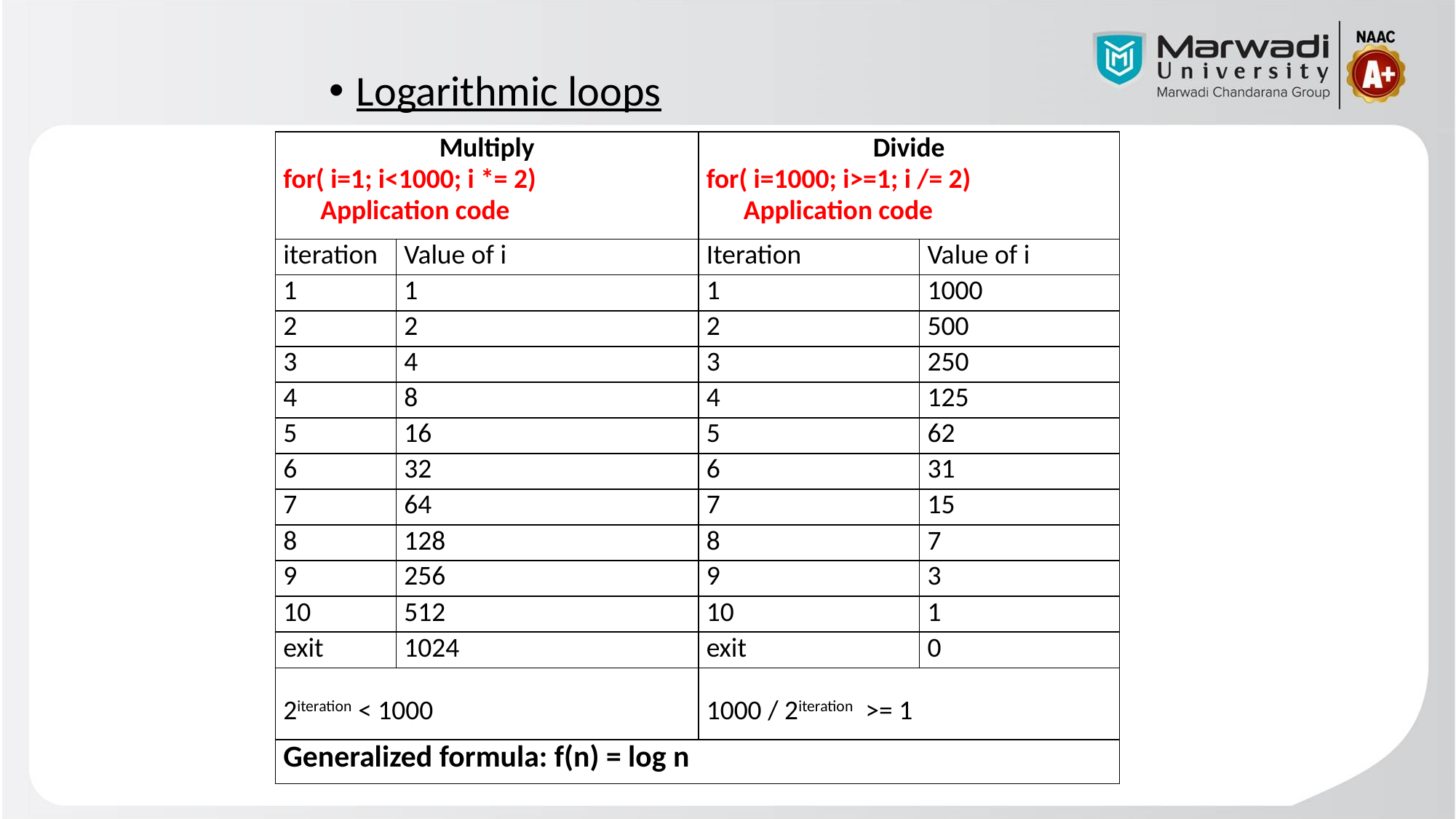

Logarithmic loops
| Multiply for( i=1; i<1000; i \*= 2) Application code |  | Divide for( i=1000; i>=1; i /= 2) Application code |  |
| --- | --- | --- | --- |
| iteration | Value of i | Iteration | Value of i |
| 1 | 1 | 1 | 1000 |
| 2 | 2 | 2 | 500 |
| 3 | 4 | 3 | 250 |
| 4 | 8 | 4 | 125 |
| 5 | 16 | 5 | 62 |
| 6 | 32 | 6 | 31 |
| 7 | 64 | 7 | 15 |
| 8 | 128 | 8 | 7 |
| 9 | 256 | 9 | 3 |
| 10 | 512 | 10 | 1 |
| exit | 1024 | exit | 0 |
| 2iteration < 1000 |  | 1000 / 2iteration >= 1 |  |
| Generalized formula: f(n) = log n |  |  |  |